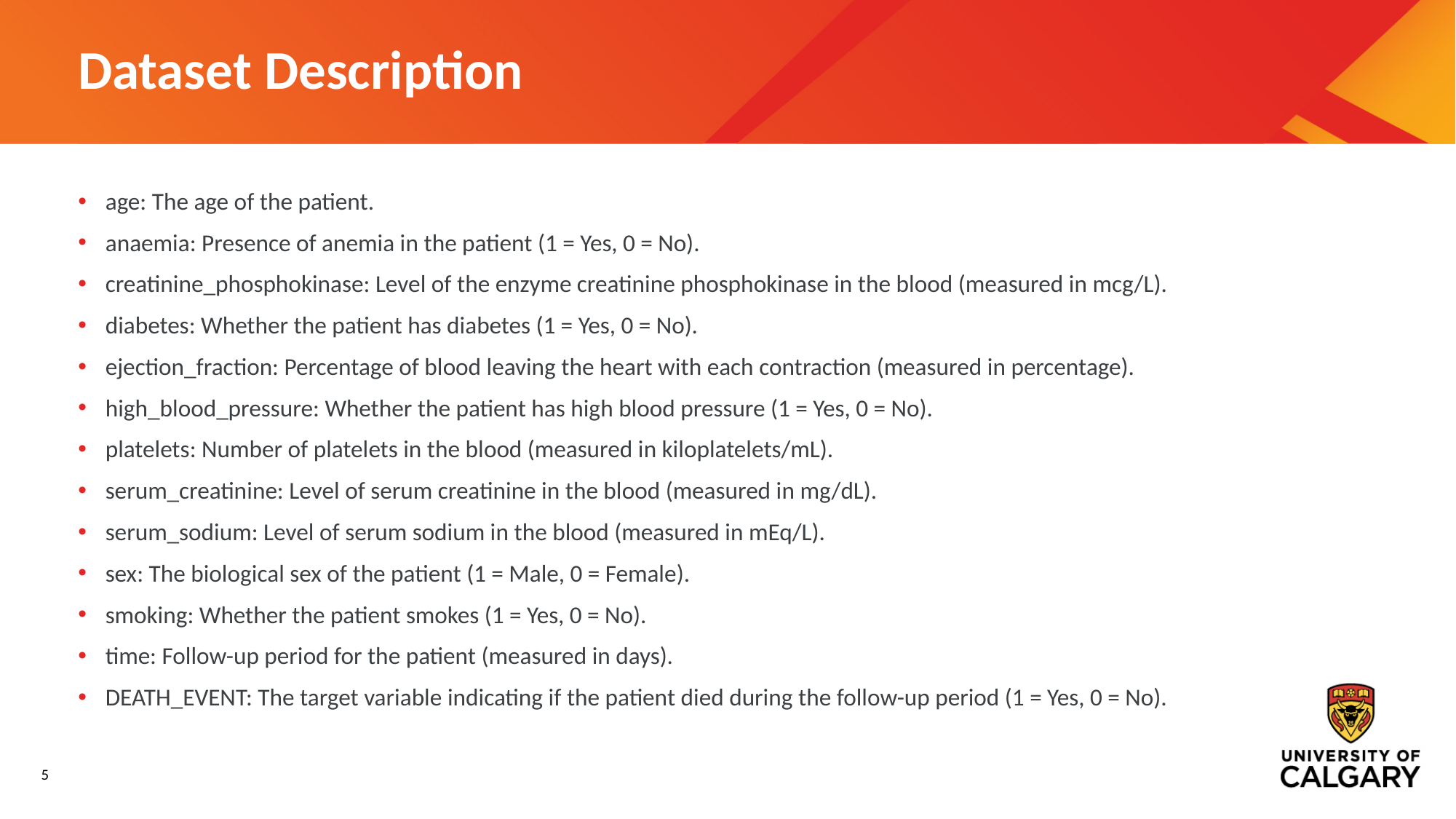

# Dataset Description
age: The age of the patient.
anaemia: Presence of anemia in the patient (1 = Yes, 0 = No).
creatinine_phosphokinase: Level of the enzyme creatinine phosphokinase in the blood (measured in mcg/L).
diabetes: Whether the patient has diabetes (1 = Yes, 0 = No).
ejection_fraction: Percentage of blood leaving the heart with each contraction (measured in percentage).
high_blood_pressure: Whether the patient has high blood pressure (1 = Yes, 0 = No).
platelets: Number of platelets in the blood (measured in kiloplatelets/mL).
serum_creatinine: Level of serum creatinine in the blood (measured in mg/dL).
serum_sodium: Level of serum sodium in the blood (measured in mEq/L).
sex: The biological sex of the patient (1 = Male, 0 = Female).
smoking: Whether the patient smokes (1 = Yes, 0 = No).
time: Follow-up period for the patient (measured in days).
DEATH_EVENT: The target variable indicating if the patient died during the follow-up period (1 = Yes, 0 = No).

5